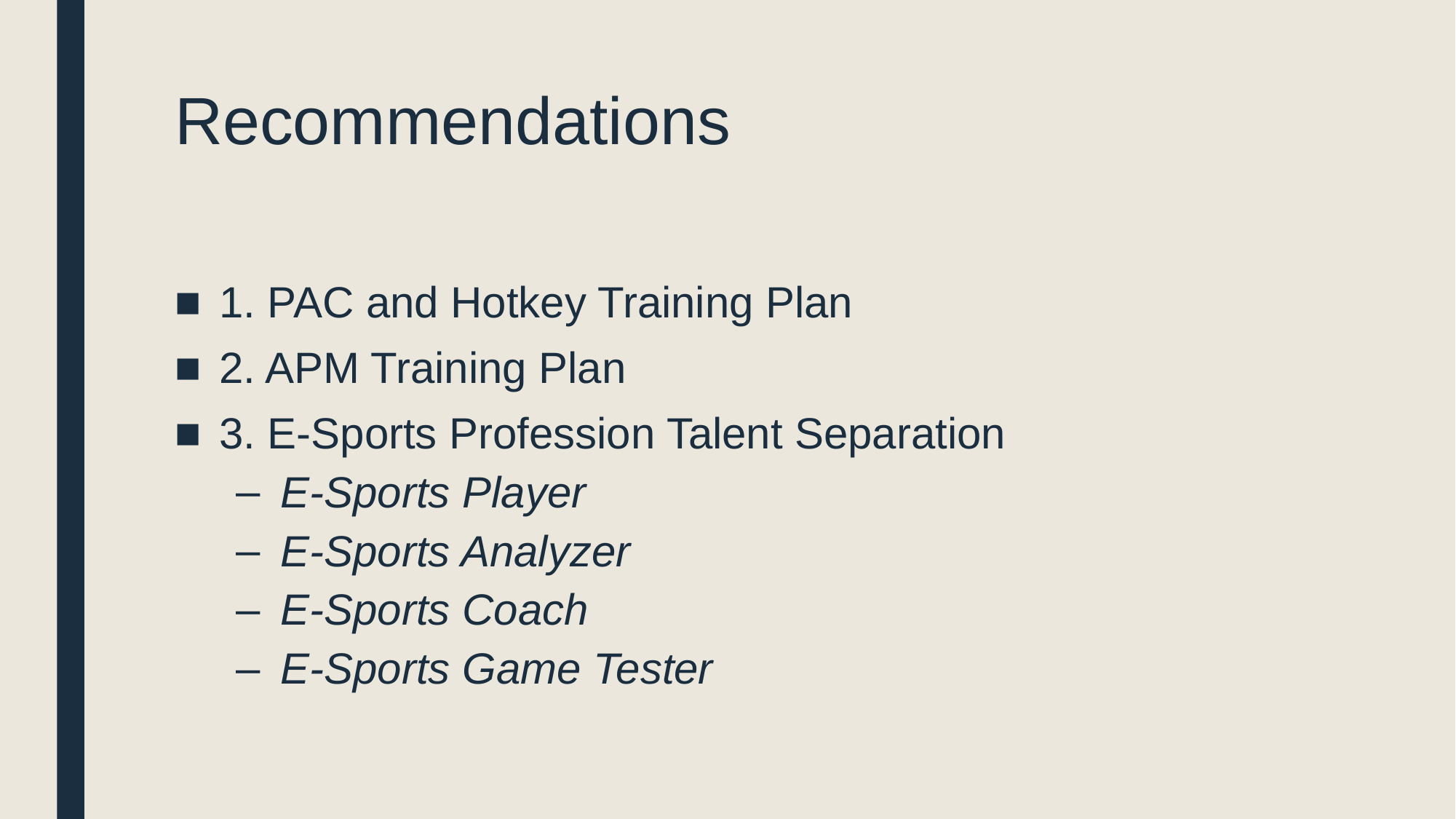

# Recommendations
1. PAC and Hotkey Training Plan
2. APM Training Plan
3. E-Sports Profession Talent Separation
E-Sports Player
E-Sports Analyzer
E-Sports Coach
E-Sports Game Tester